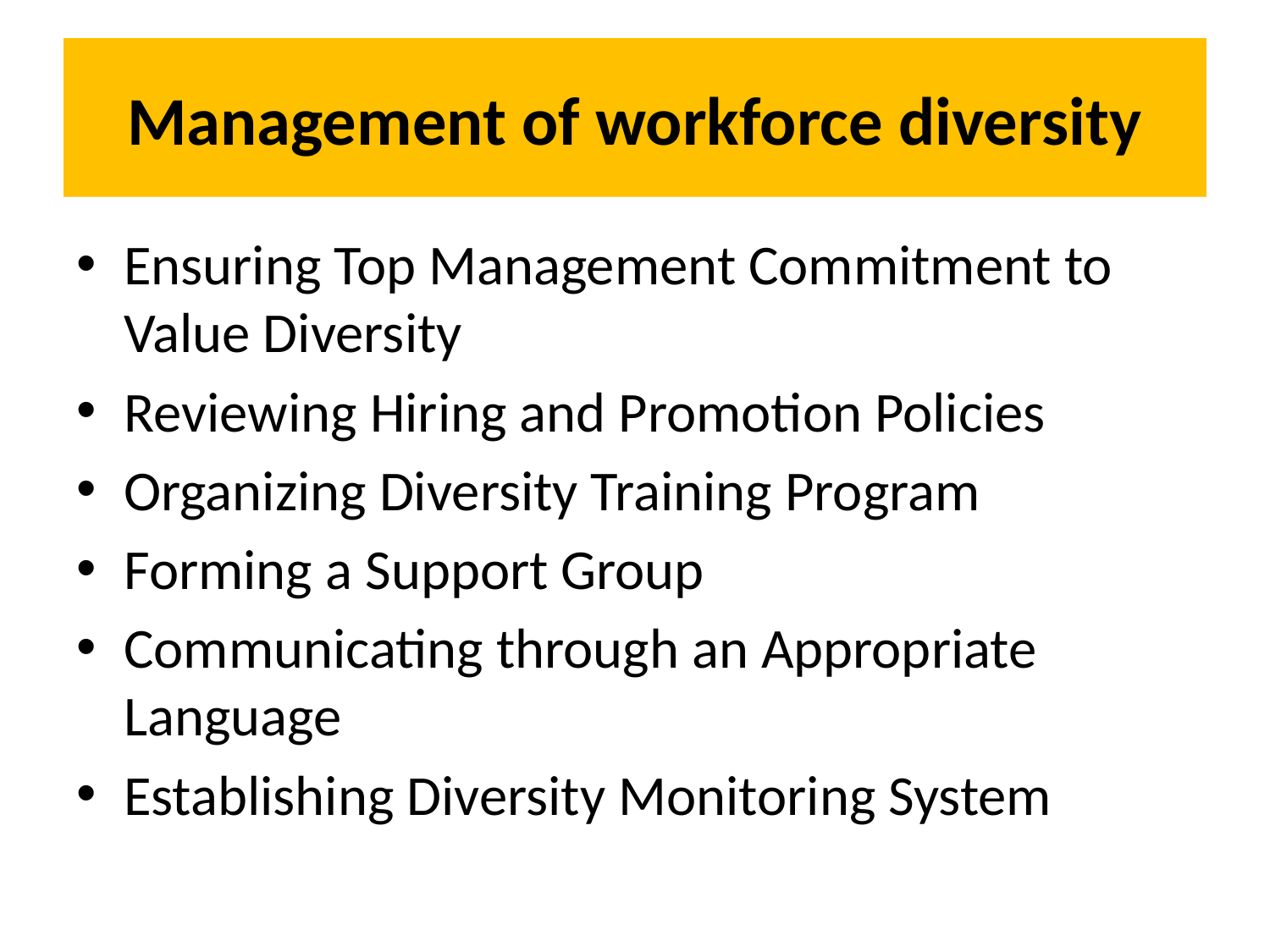

# Management of workforce diversity
Ensuring Top Management Commitment to Value Diversity
Reviewing Hiring and Promotion Policies
Organizing Diversity Training Program
Forming a Support Group
Communicating through an Appropriate Language
Establishing Diversity Monitoring System